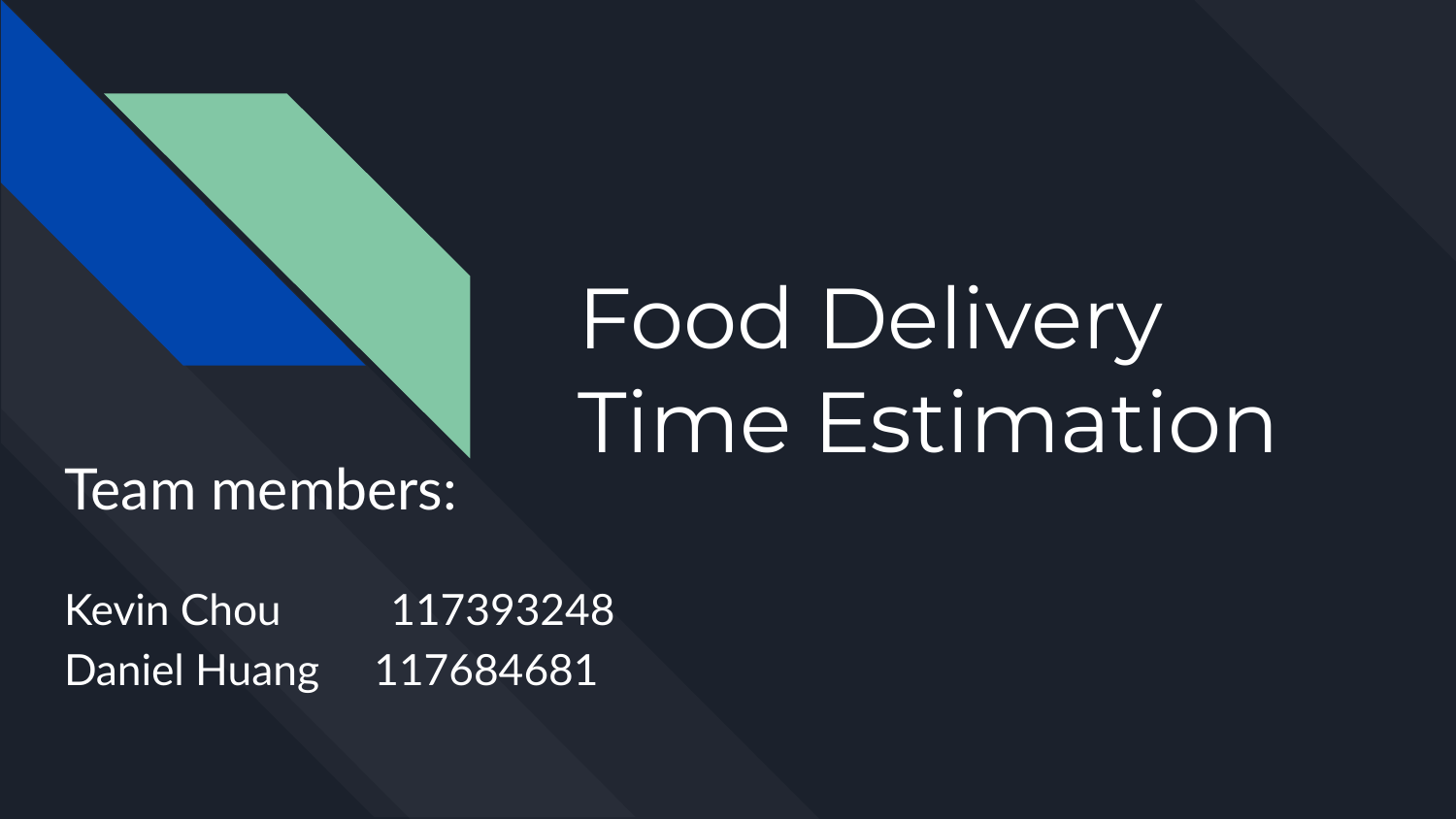

# Food Delivery Time Estimation
Team members:

Kevin Chou          117393248
Daniel Huang     117684681